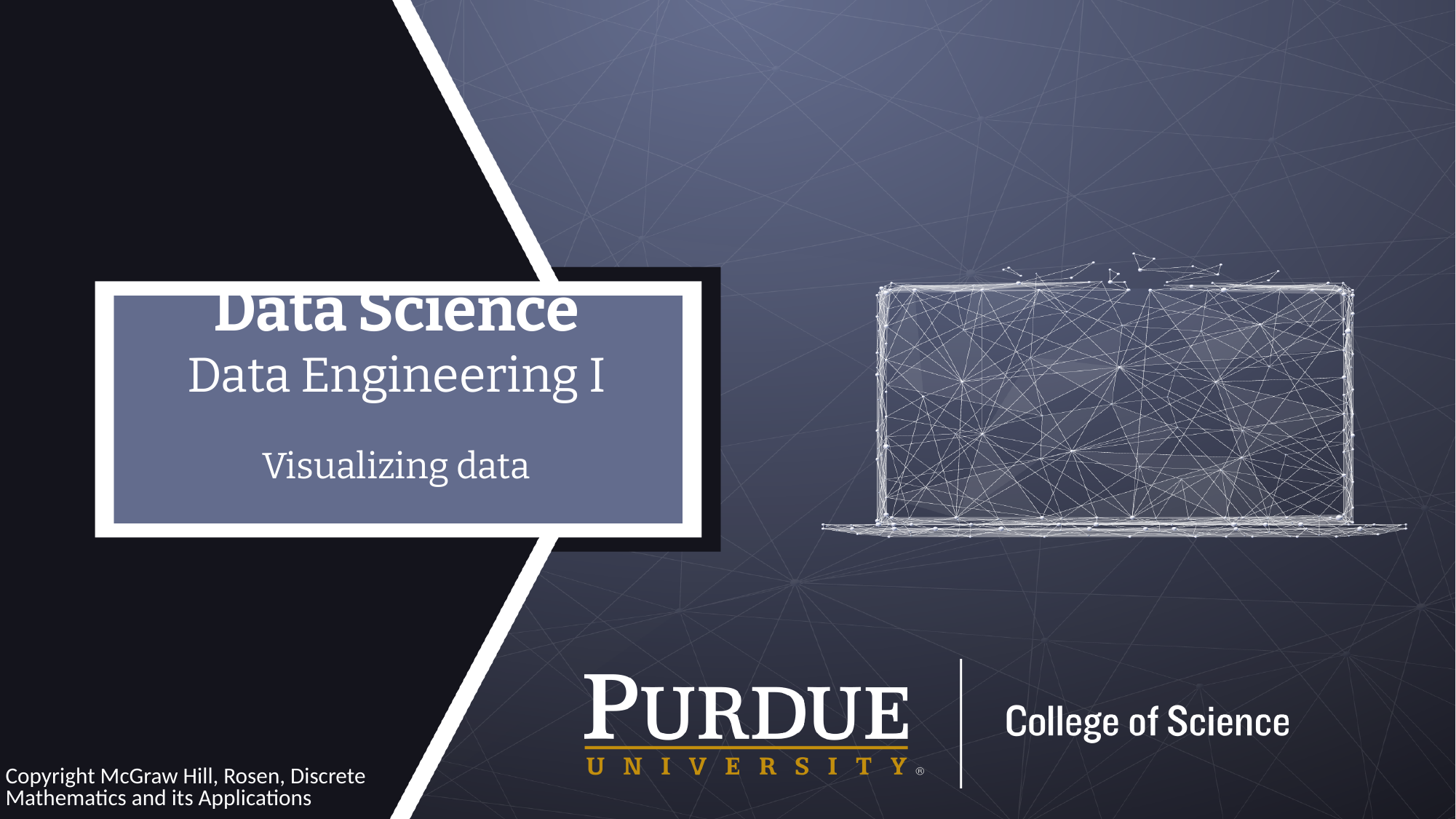

# Visualizing data
Copyright McGraw Hill, Rosen, Discrete Mathematics and its Applications